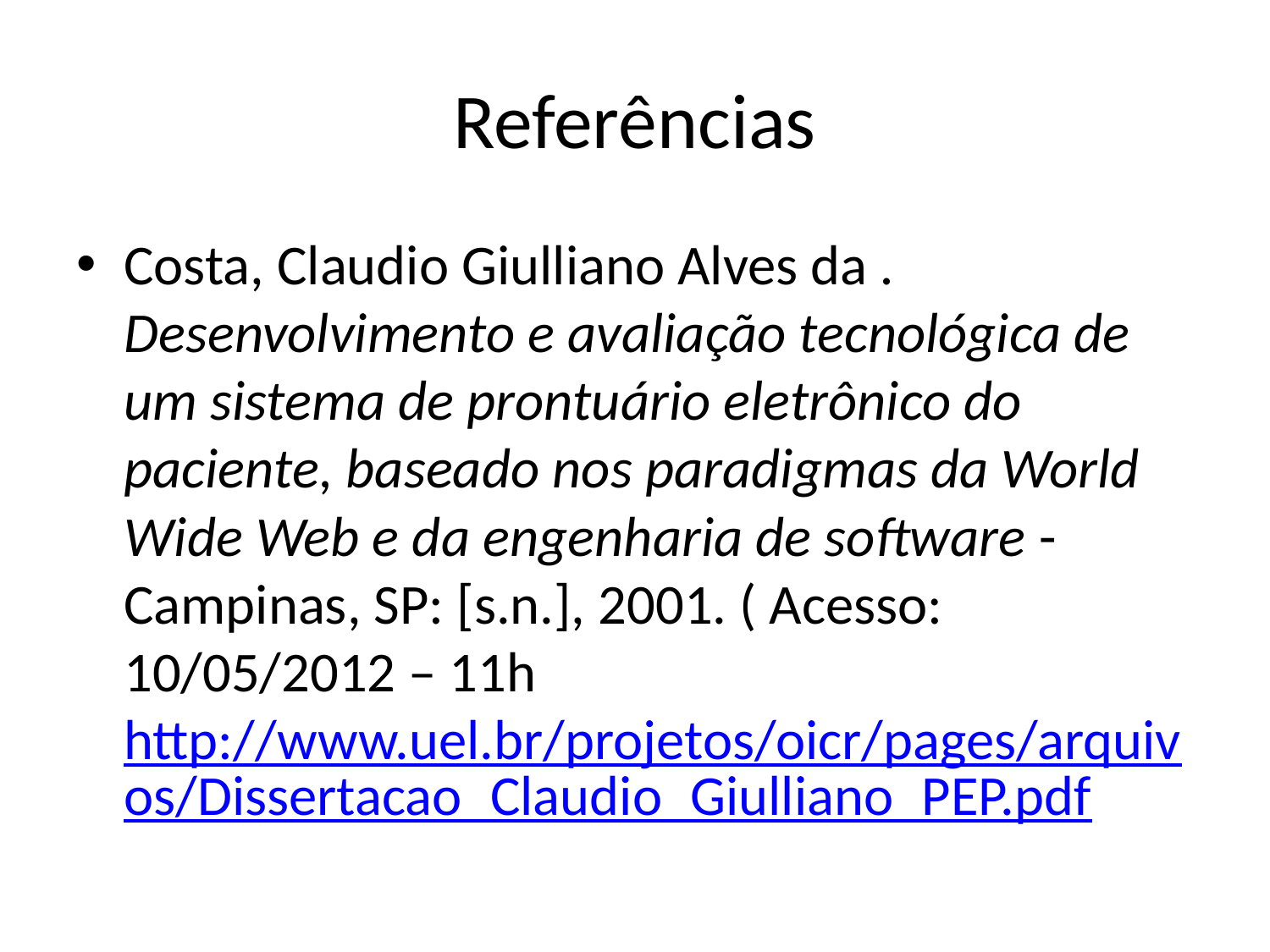

# Referências
Costa, Claudio Giulliano Alves da . Desenvolvimento e avaliação tecnológica de um sistema de prontuário eletrônico do paciente, baseado nos paradigmas da World Wide Web e da engenharia de software -Campinas, SP: [s.n.], 2001. ( Acesso: 10/05/2012 – 11h http://www.uel.br/projetos/oicr/pages/arquivos/Dissertacao_Claudio_Giulliano_PEP.pdf